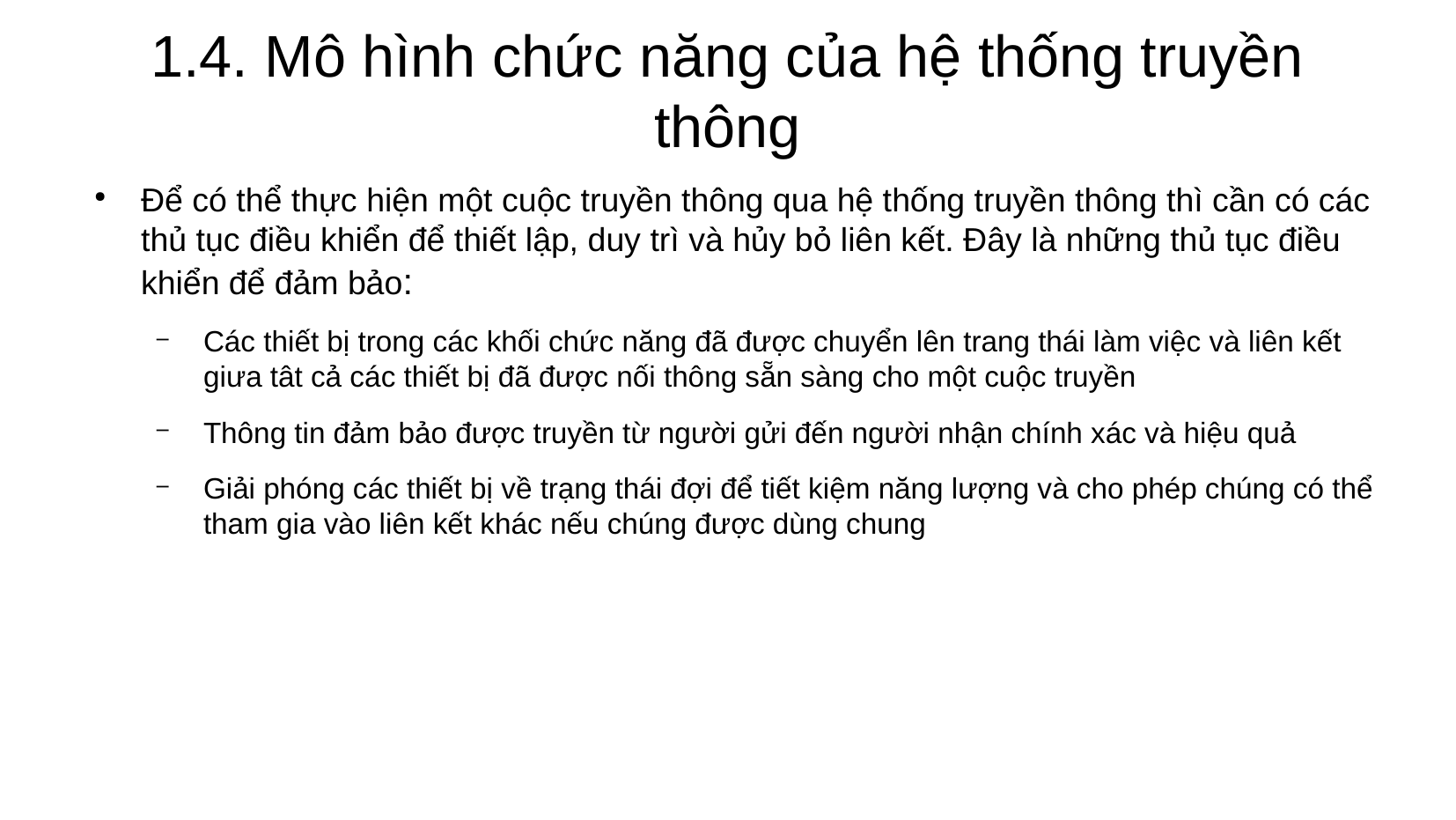

1.4. Mô hình chức năng của hệ thống truyền thông
Để có thể thực hiện một cuộc truyền thông qua hệ thống truyền thông thì cần có các thủ tục điều khiển để thiết lập, duy trì và hủy bỏ liên kết. Đây là những thủ tục điều khiển để đảm bảo:
Các thiết bị trong các khối chức năng đã được chuyển lên trang thái làm việc và liên kết giưa tât cả các thiết bị đã được nối thông sẵn sàng cho một cuộc truyền
Thông tin đảm bảo được truyền từ người gửi đến người nhận chính xác và hiệu quả
Giải phóng các thiết bị về trạng thái đợi để tiết kiệm năng lượng và cho phép chúng có thể tham gia vào liên kết khác nếu chúng được dùng chung